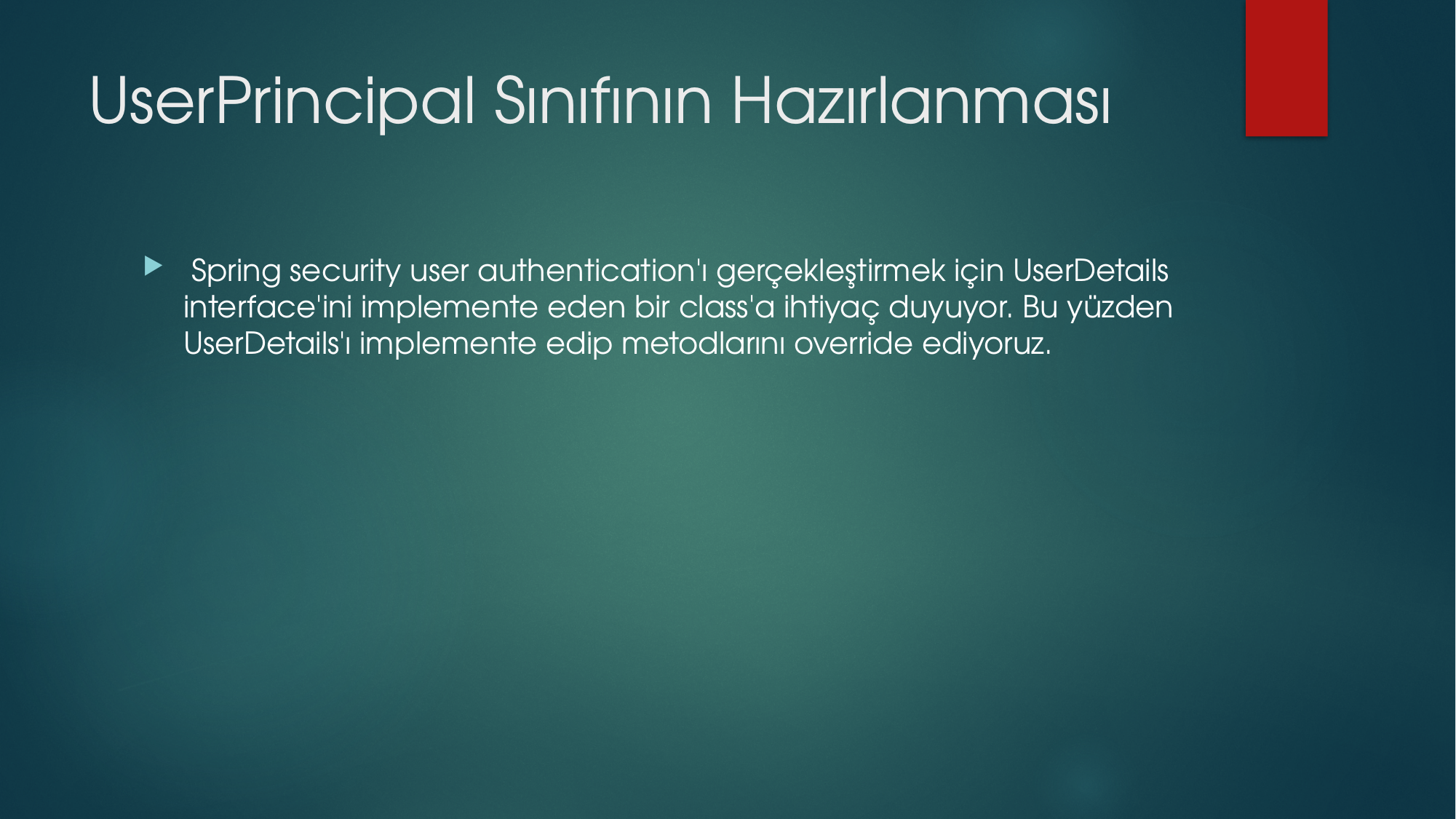

# UserPrincipal Sınıfının Hazırlanması
 Spring security user authentication'ı gerçekleştirmek için UserDetails interface'ini implemente eden bir class'a ihtiyaç duyuyor. Bu yüzden UserDetails'ı implemente edip metodlarını override ediyoruz.